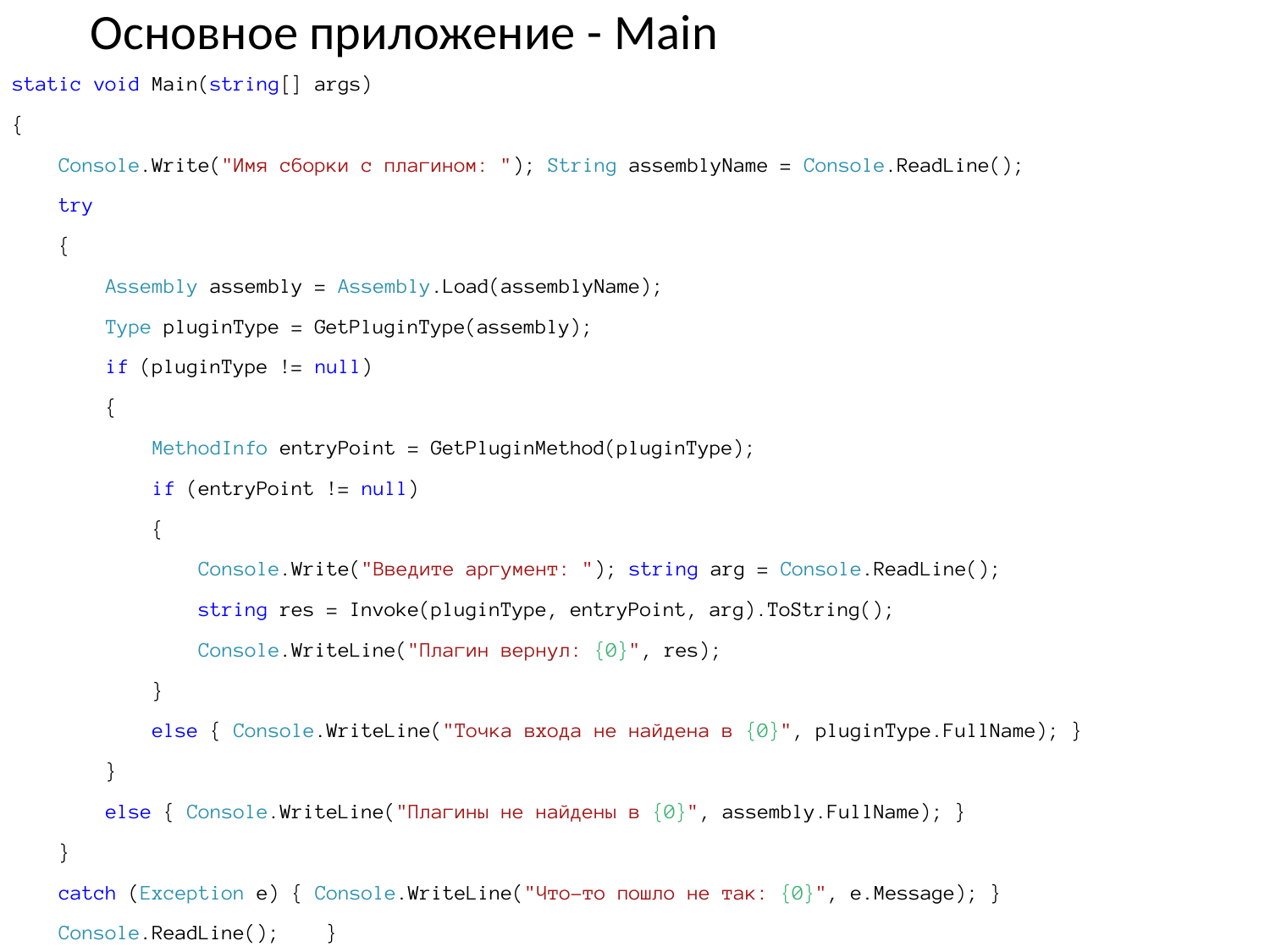

# Основное приложение - Main
static void Main(string[] args)
{
    Console.Write("Имя сборки с плагином: "); String assemblyName = Console.ReadLine();
    try
    {
        Assembly assembly = Assembly.Load(assemblyName);
        Type pluginType = GetPluginType(assembly);
        if (pluginType != null)
        {
            MethodInfo entryPoint = GetPluginMethod(pluginType);
            if (entryPoint != null)
            {
                Console.Write("Введите аргумент: "); string arg = Console.ReadLine();
                string res = Invoke(pluginType, entryPoint, arg).ToString();
                Console.WriteLine("Плагин вернул: {0}", res);
            }
            else { Console.WriteLine("Точка входа не найдена в {0}", pluginType.FullName); }
        }
        else { Console.WriteLine("Плагины не найдены в {0}", assembly.FullName); }
    }
    catch (Exception e) { Console.WriteLine("Что-то пошло не так: {0}", e.Message); }
    Console.ReadLine();    }